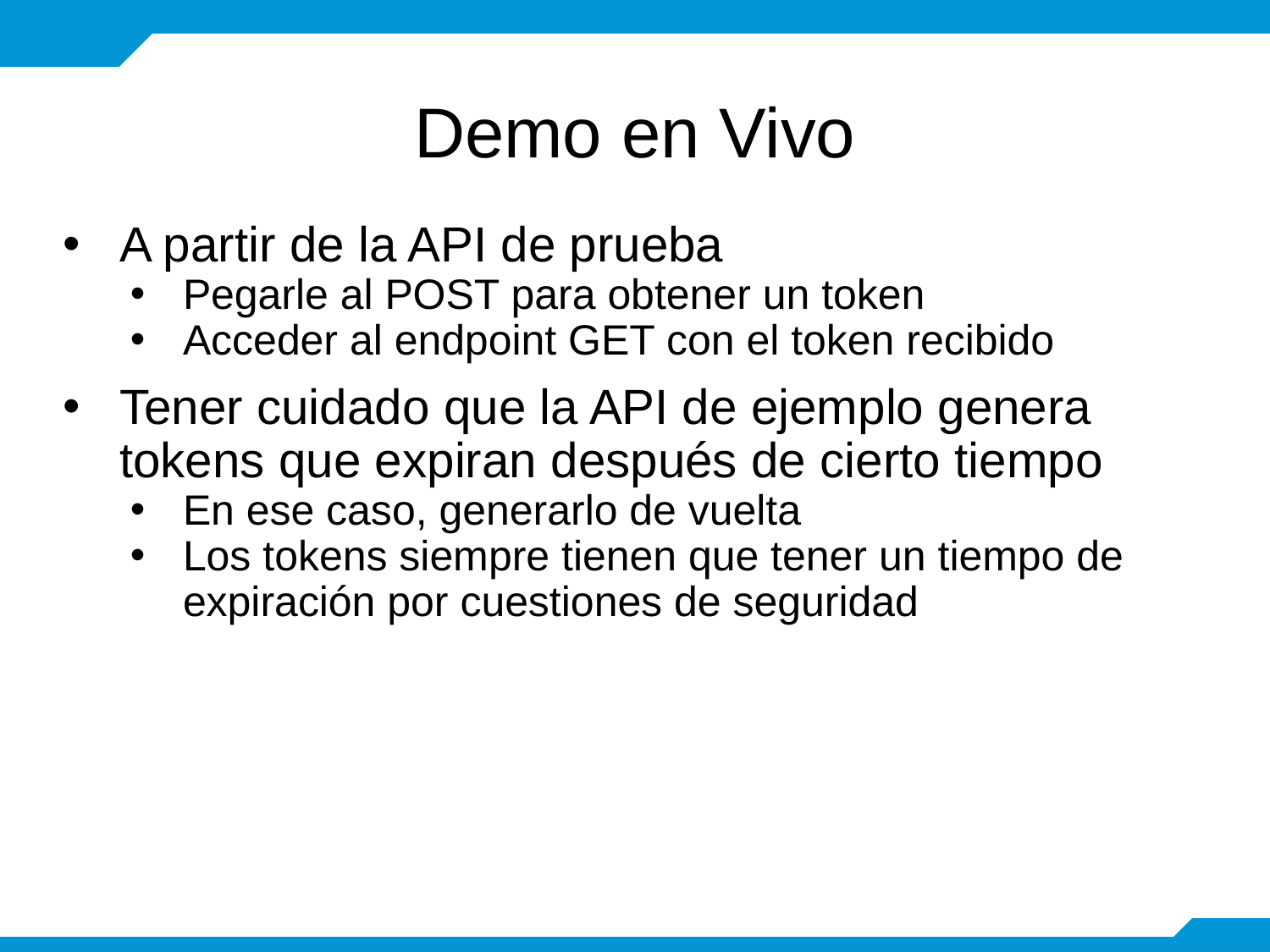

# Demo en Vivo
A partir de la API de prueba
Pegarle al POST para obtener un token
Acceder al endpoint GET con el token recibido
Tener cuidado que la API de ejemplo genera tokens que expiran después de cierto tiempo
En ese caso, generarlo de vuelta
Los tokens siempre tienen que tener un tiempo de expiración por cuestiones de seguridad